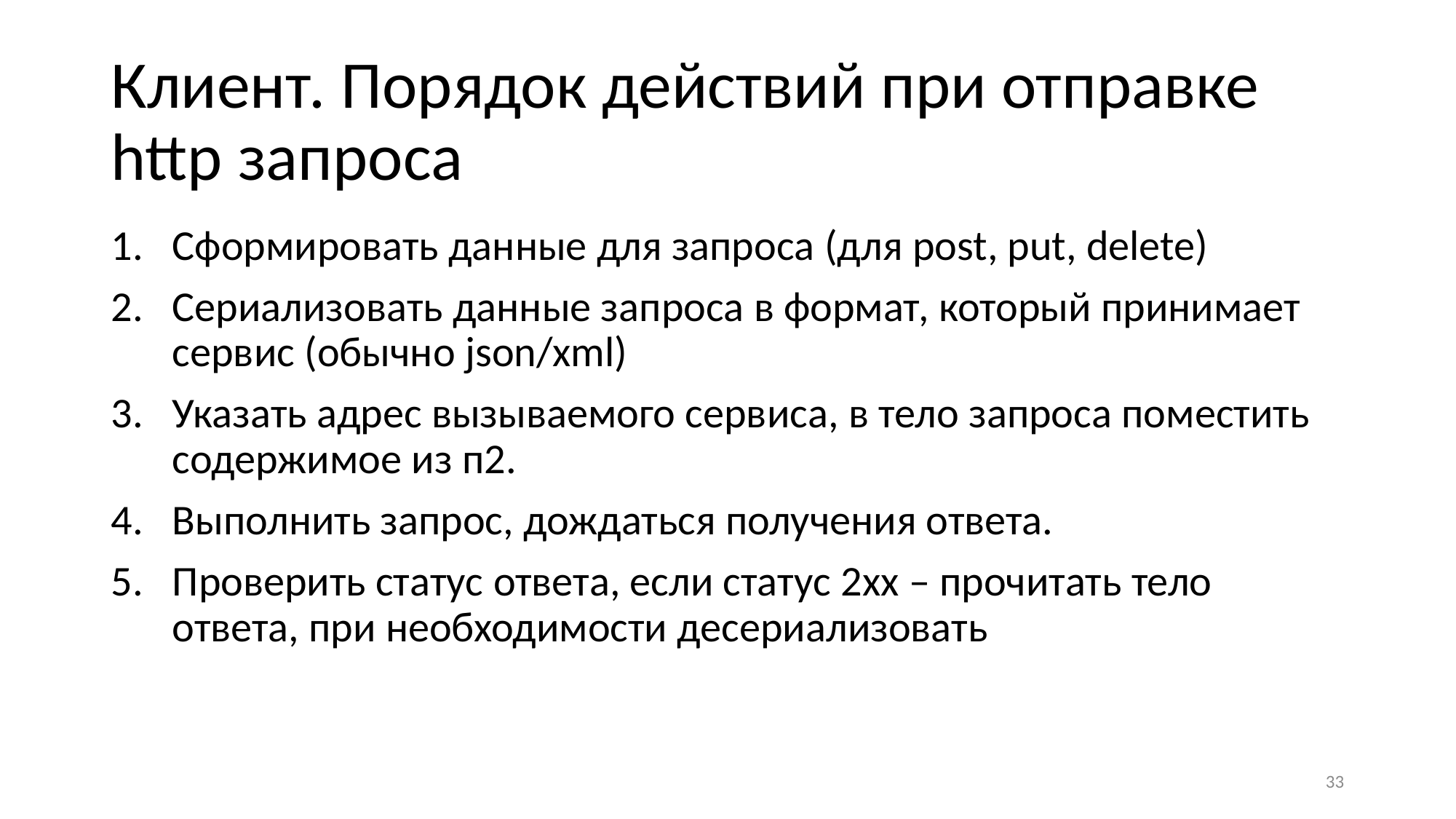

# Клиент. Порядок действий при отправке http запроса
Сформировать данные для запроса (для post, put, delete)
Сериализовать данные запроса в формат, который принимает сервис (обычно json/xml)
Указать адрес вызываемого сервиса, в тело запроса поместить содержимое из п2.
Выполнить запрос, дождаться получения ответа.
Проверить статус ответа, если статус 2xx – прочитать тело ответа, при необходимости десериализовать
33